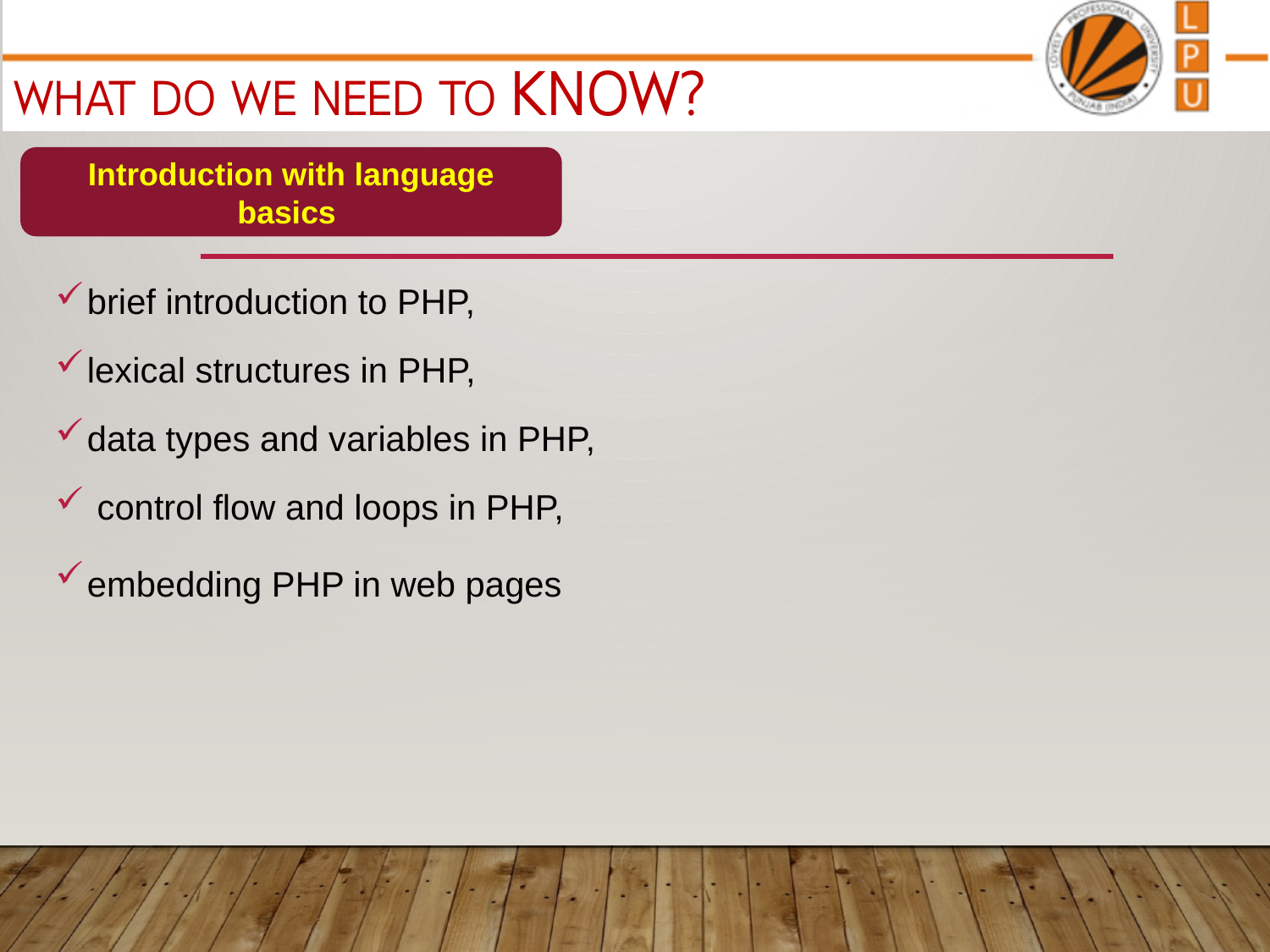

# What do we need to know?

Introduction with language basics
brief introduction to PHP,
lexical structures in PHP,
data types and variables in PHP,
 control flow and loops in PHP,
embedding PHP in web pages